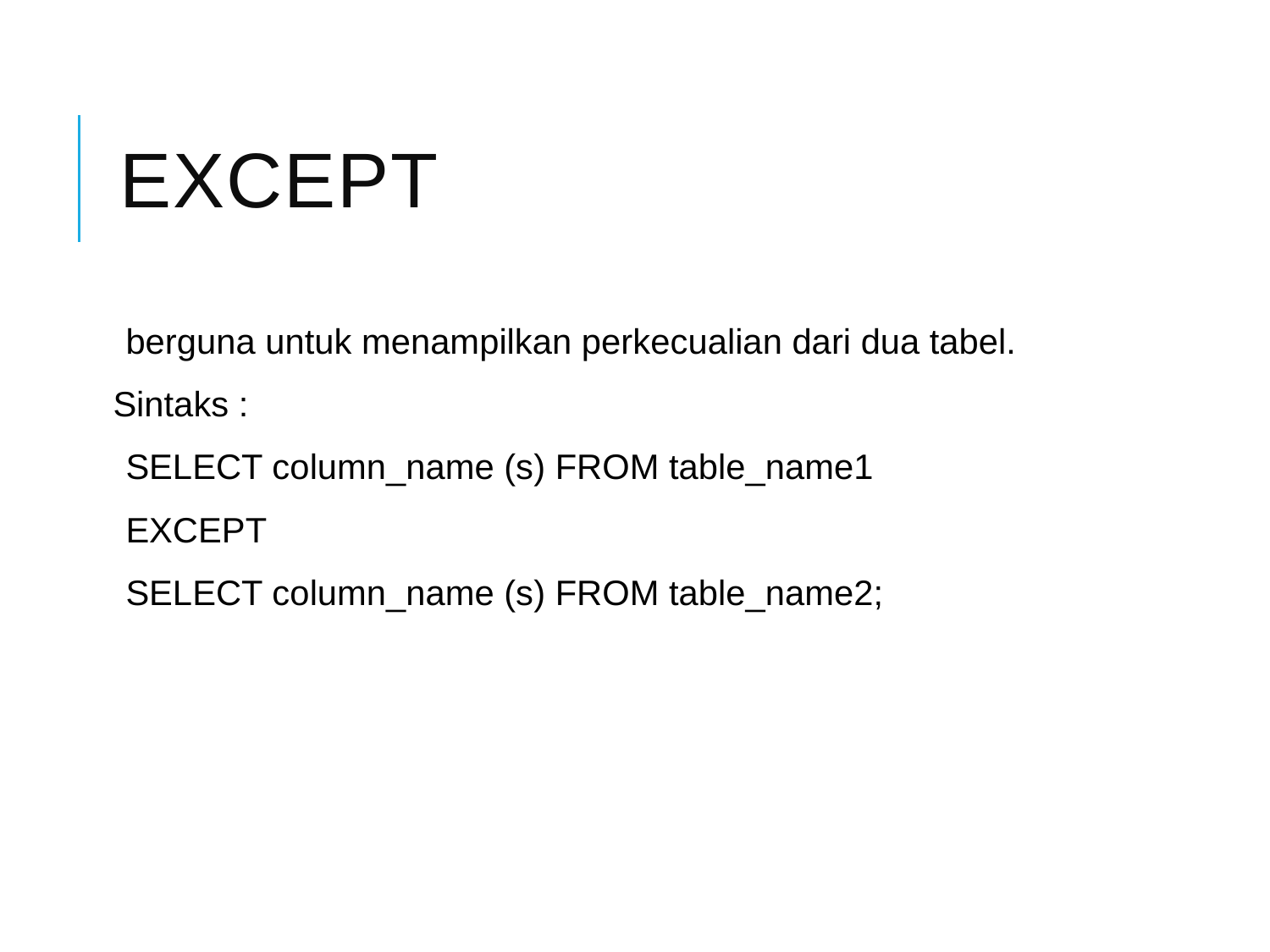

# EXCEPT
berguna untuk menampilkan perkecualian dari dua tabel.
Sintaks :
	SELECT column_name (s) FROM table_name1
	EXCEPT
	SELECT column_name (s) FROM table_name2;